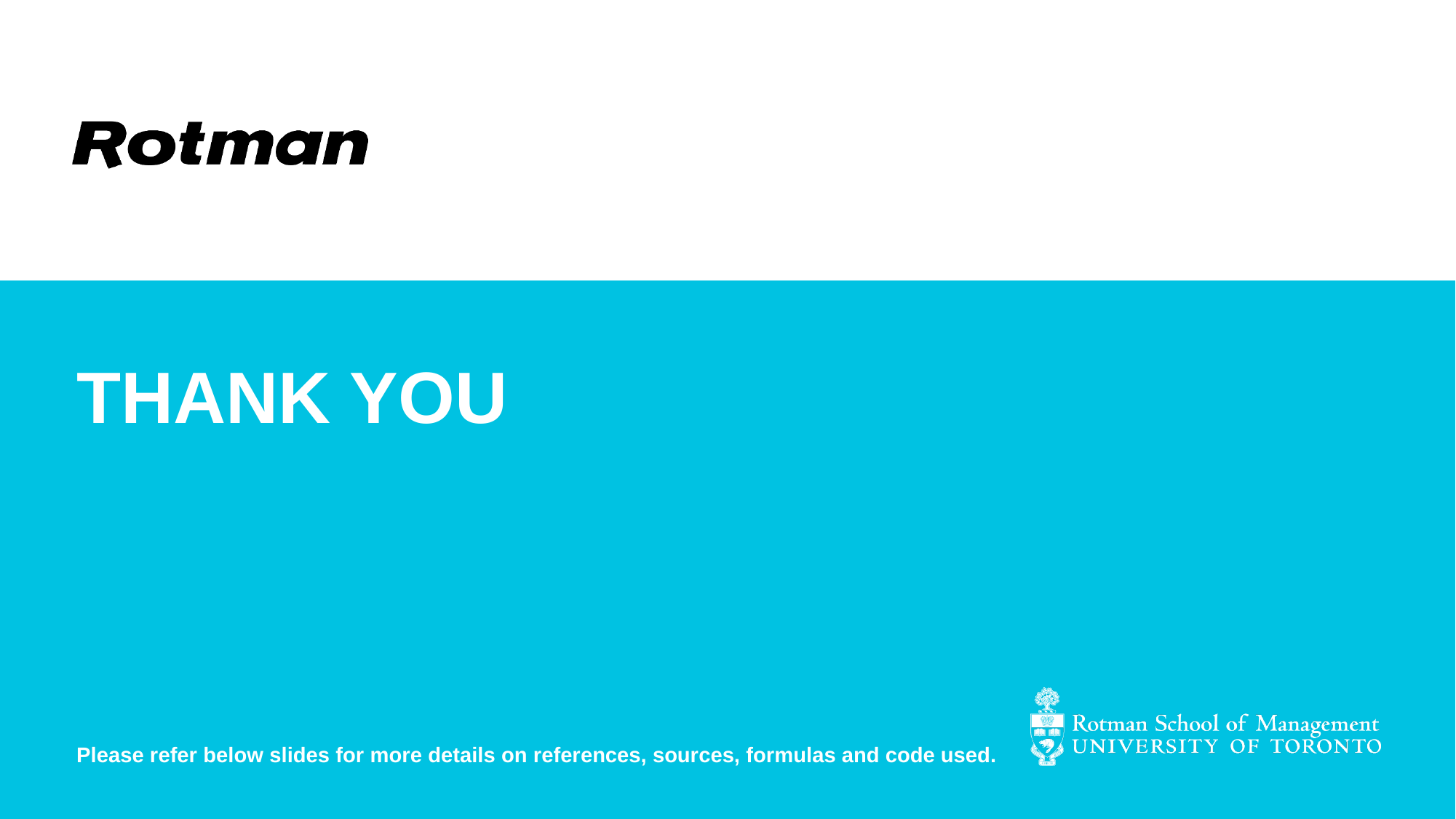

# Thank You
Please refer below slides for more details on references, sources, formulas and code used.